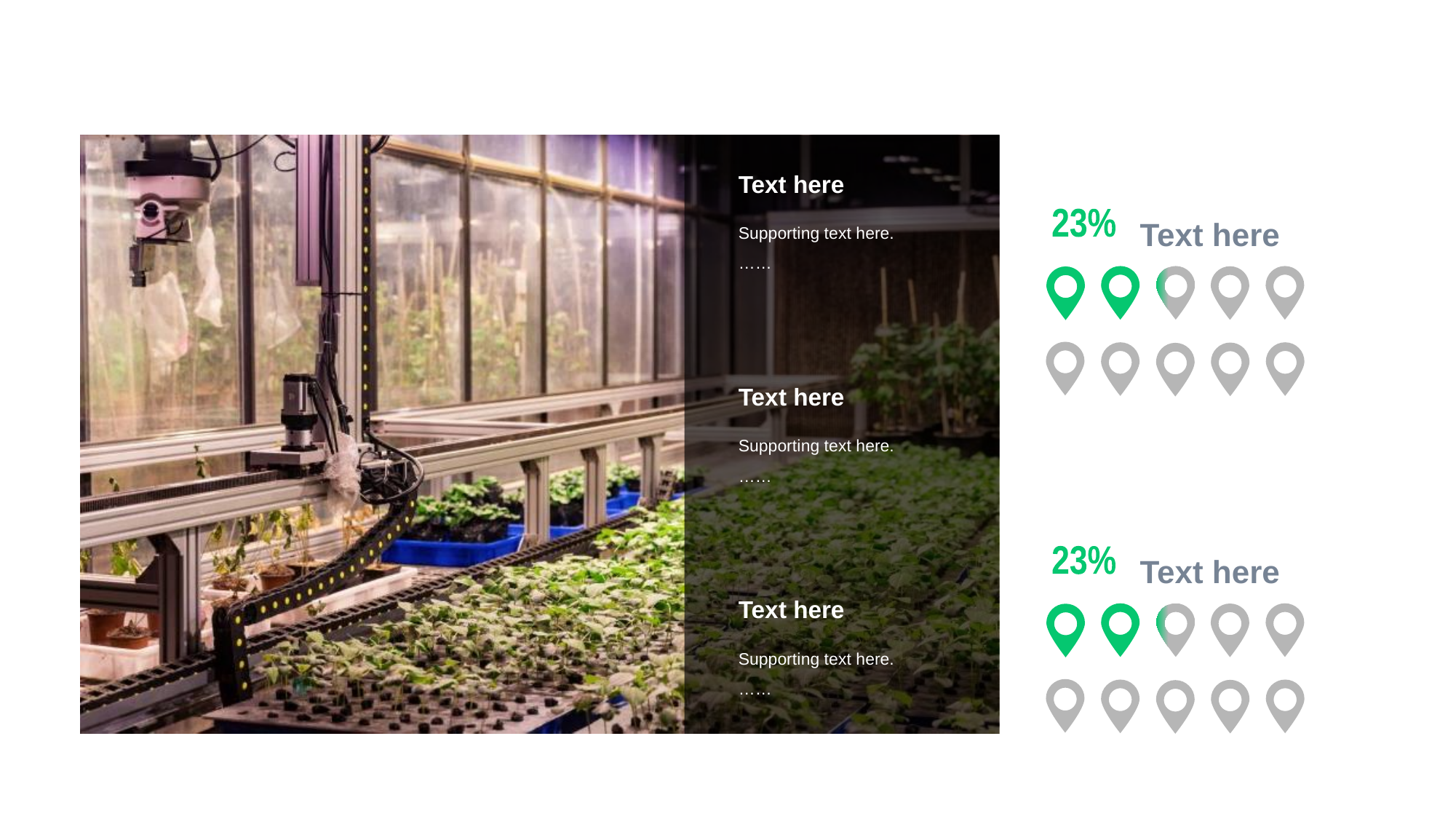

Text  here
Supporti ng text here.
……
23%
Text here

Tex t here
Supporti ng text here.
……
23%
Text here

Tex t here
Supporti ng text here.
……